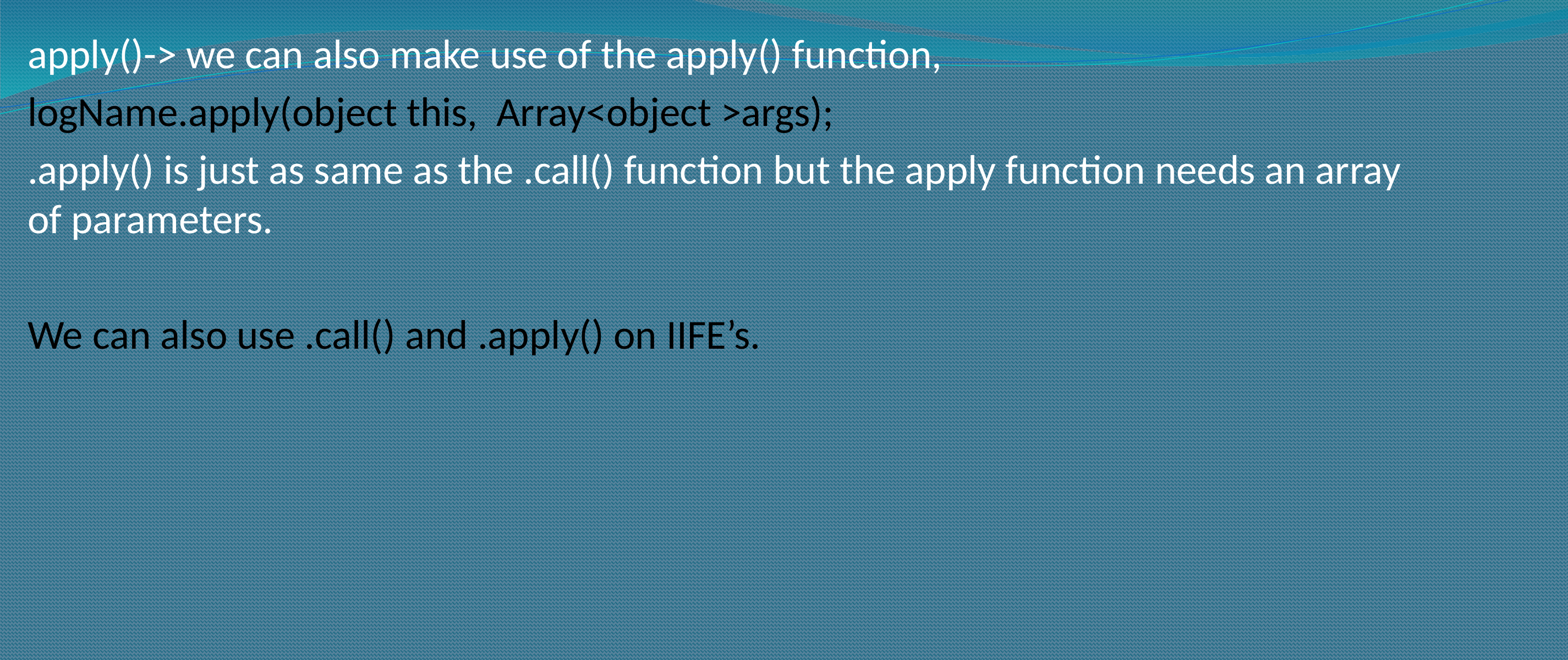

apply()-> we can also make use of the apply() function,
logName.apply(object this,  Array<object >args);
.apply() is just as same as the .call() function but the apply function needs an array of parameters.

We can also use .call() and .apply() on IIFE’s.